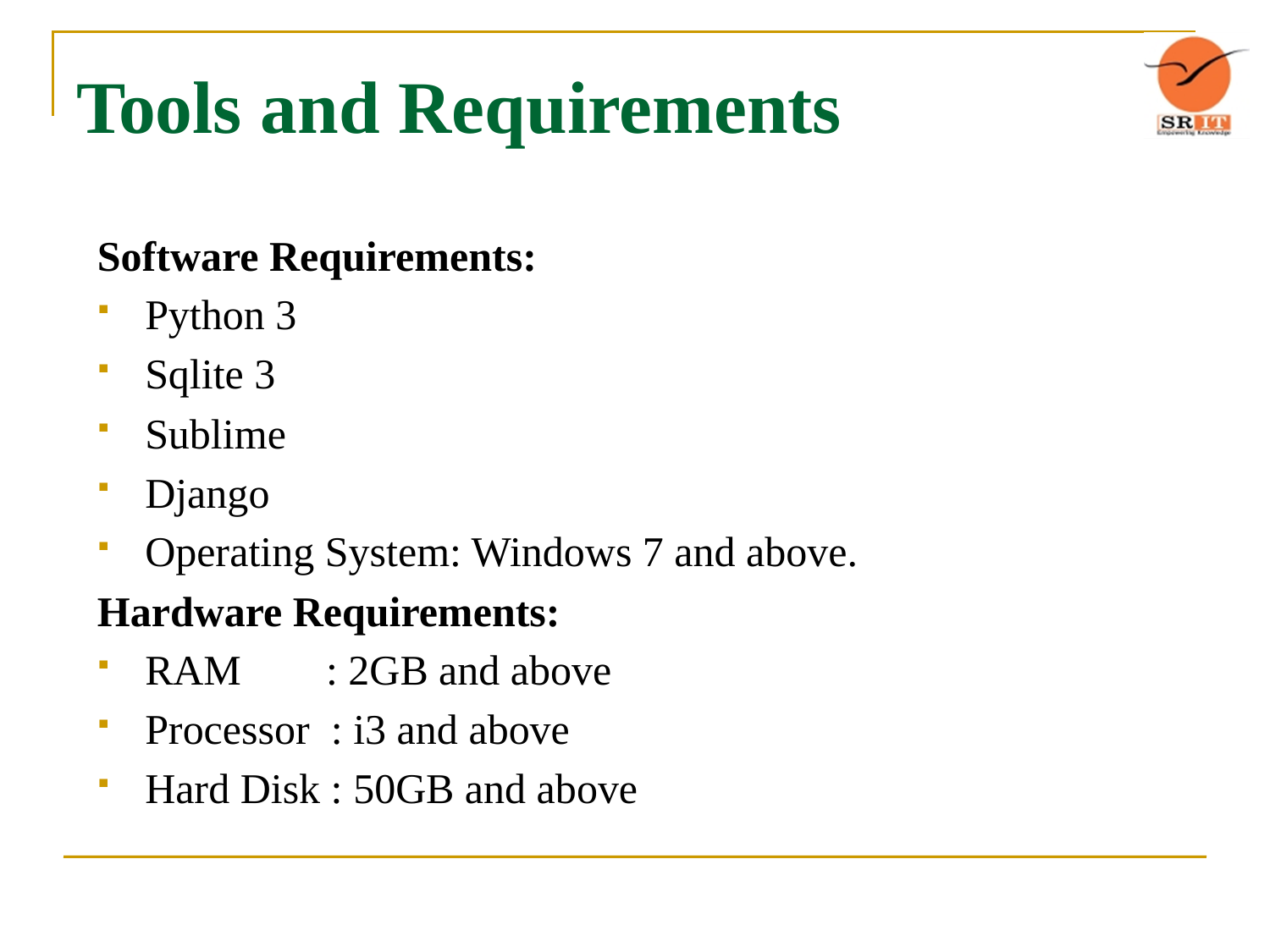

# Tools and Requirements
Software Requirements:
Python 3
Sqlite 3
Sublime
Django
Operating System: Windows 7 and above.
Hardware Requirements:
RAM        : 2GB and above
Processor  : i3 and above
Hard Disk : 50GB and above